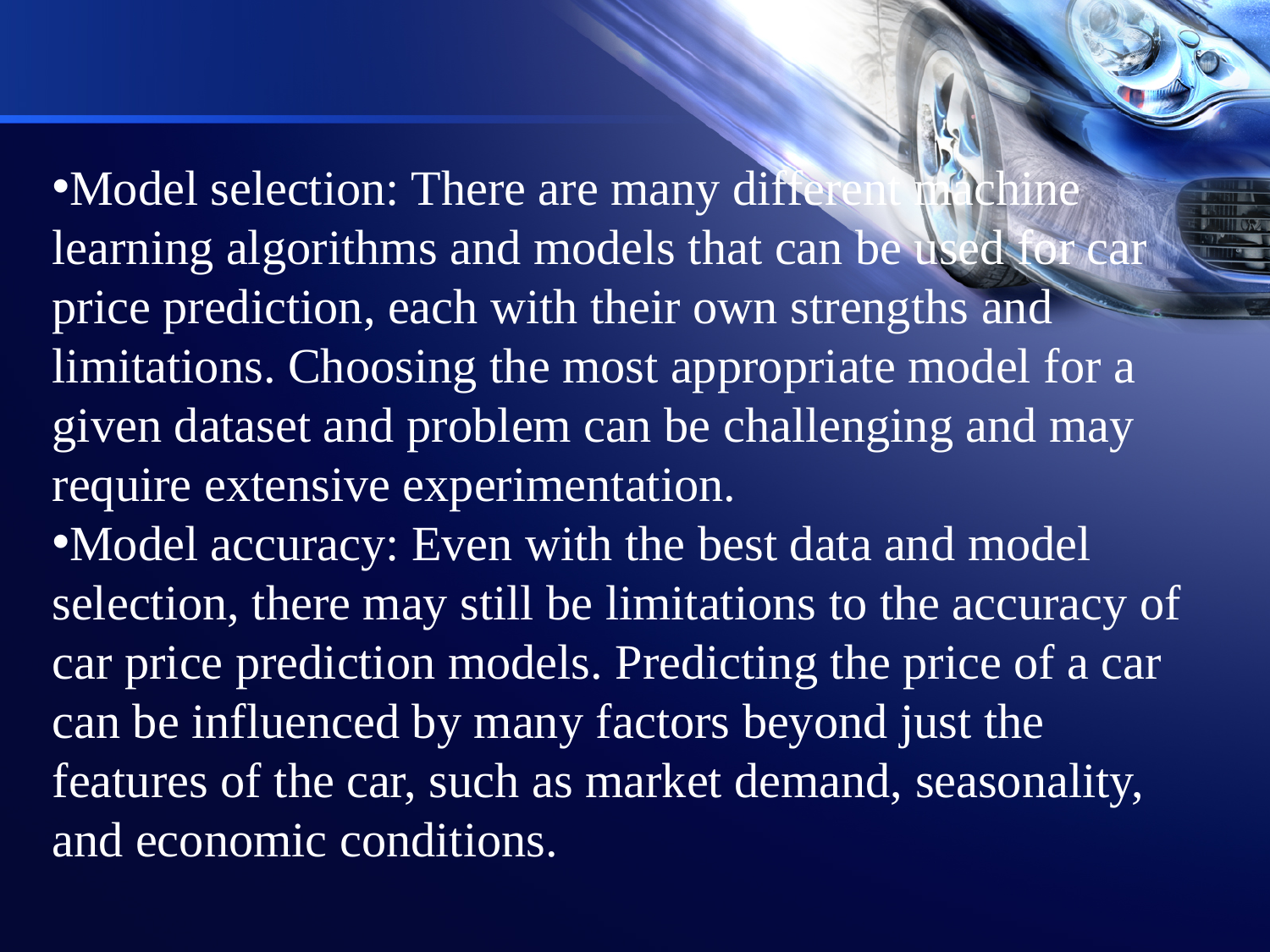

Model selection: There are many different machine learning algorithms and models that can be used for car price prediction, each with their own strengths and limitations. Choosing the most appropriate model for a given dataset and problem can be challenging and may require extensive experimentation.
Model accuracy: Even with the best data and model selection, there may still be limitations to the accuracy of car price prediction models. Predicting the price of a car can be influenced by many factors beyond just the features of the car, such as market demand, seasonality, and economic conditions.